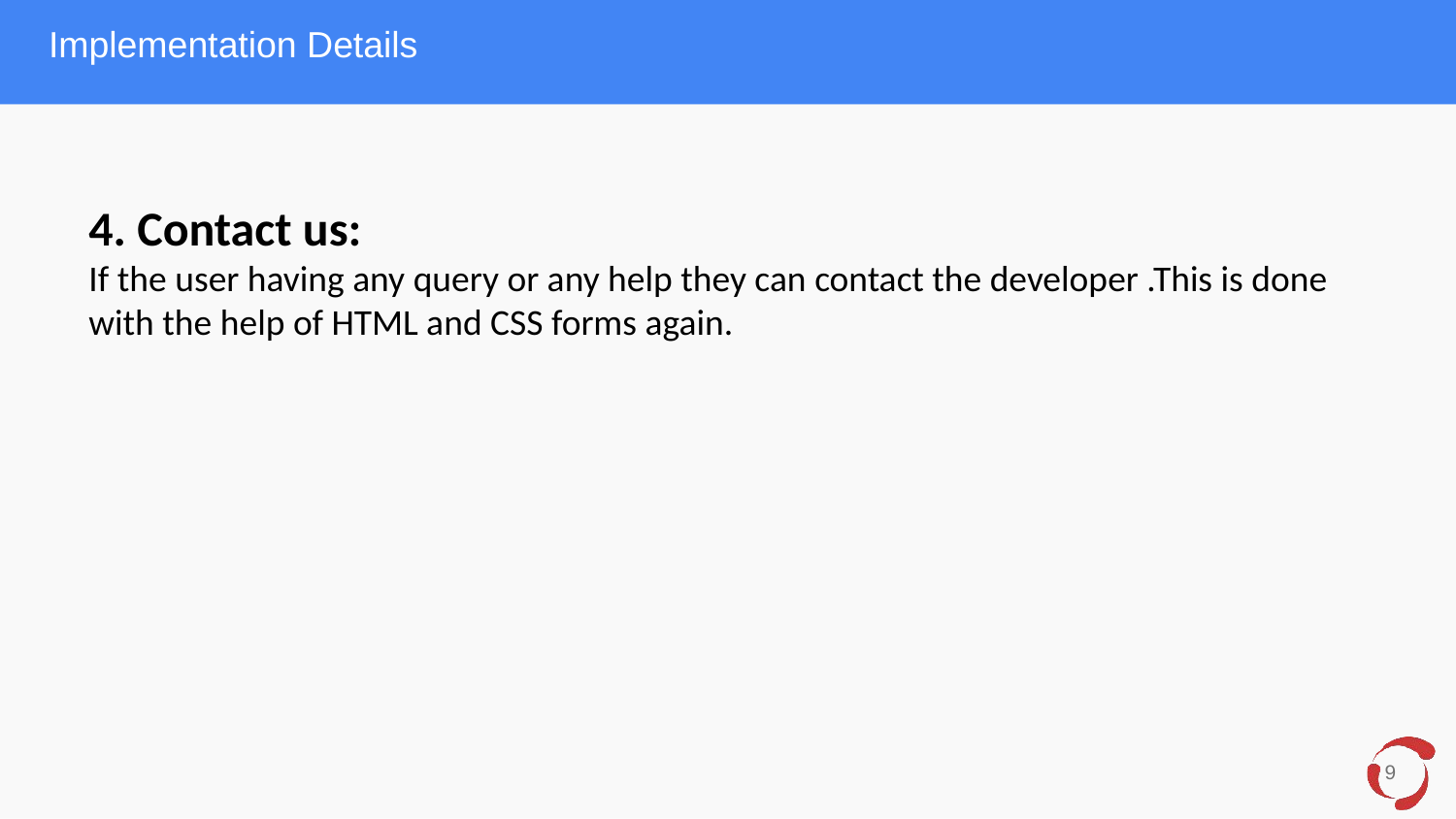

# Implementation Details

4. Contact us:
If the user having any query or any help they can contact the developer .This is done with the help of HTML and CSS forms again.

9